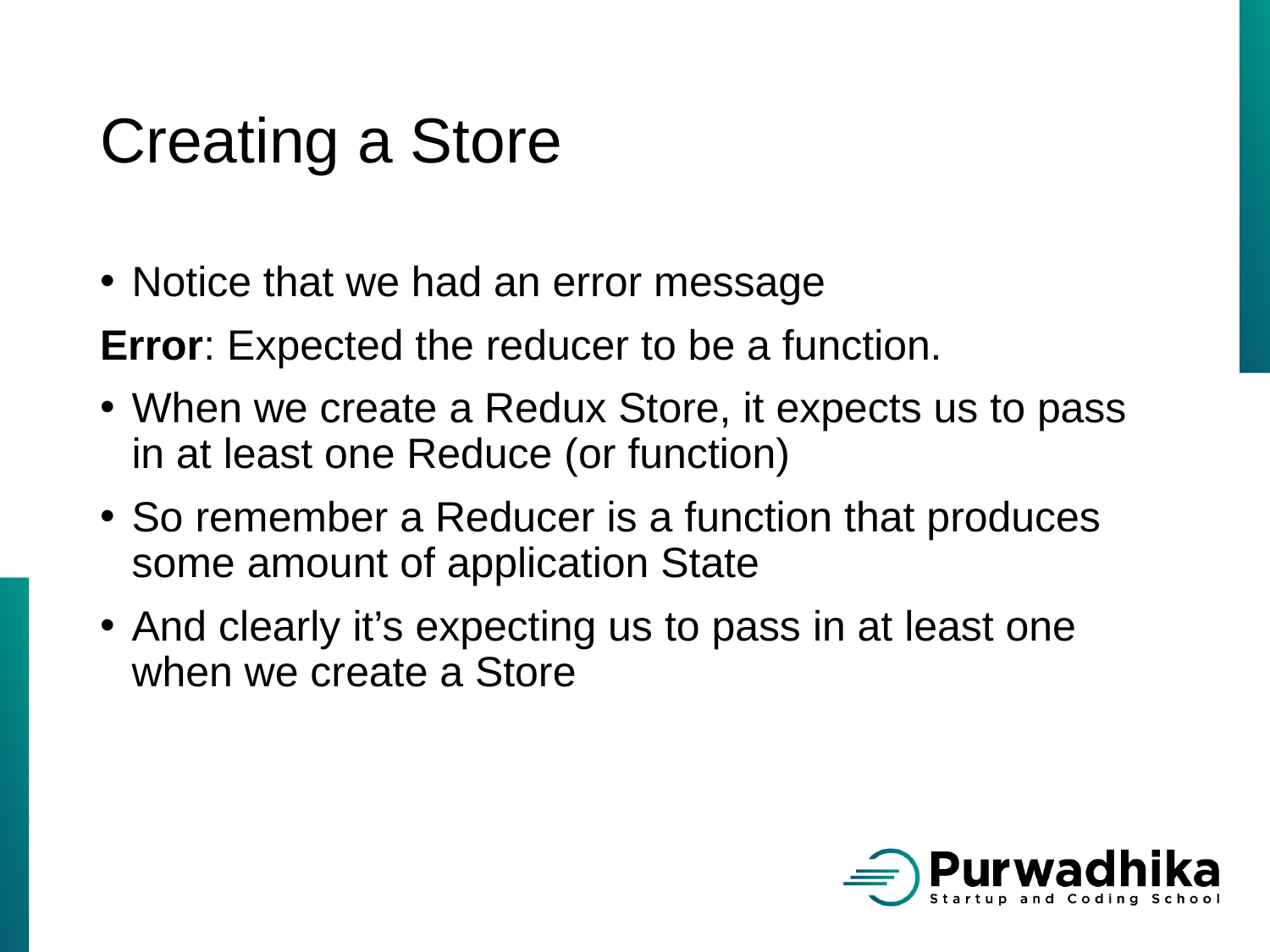

# Creating a Store
Notice that we had an error message
Error: Expected the reducer to be a function.
When we create a Redux Store, it expects us to pass in at least one Reduce (or function)
So remember a Reducer is a function that produces some amount of application State
And clearly it’s expecting us to pass in at least one when we create a Store